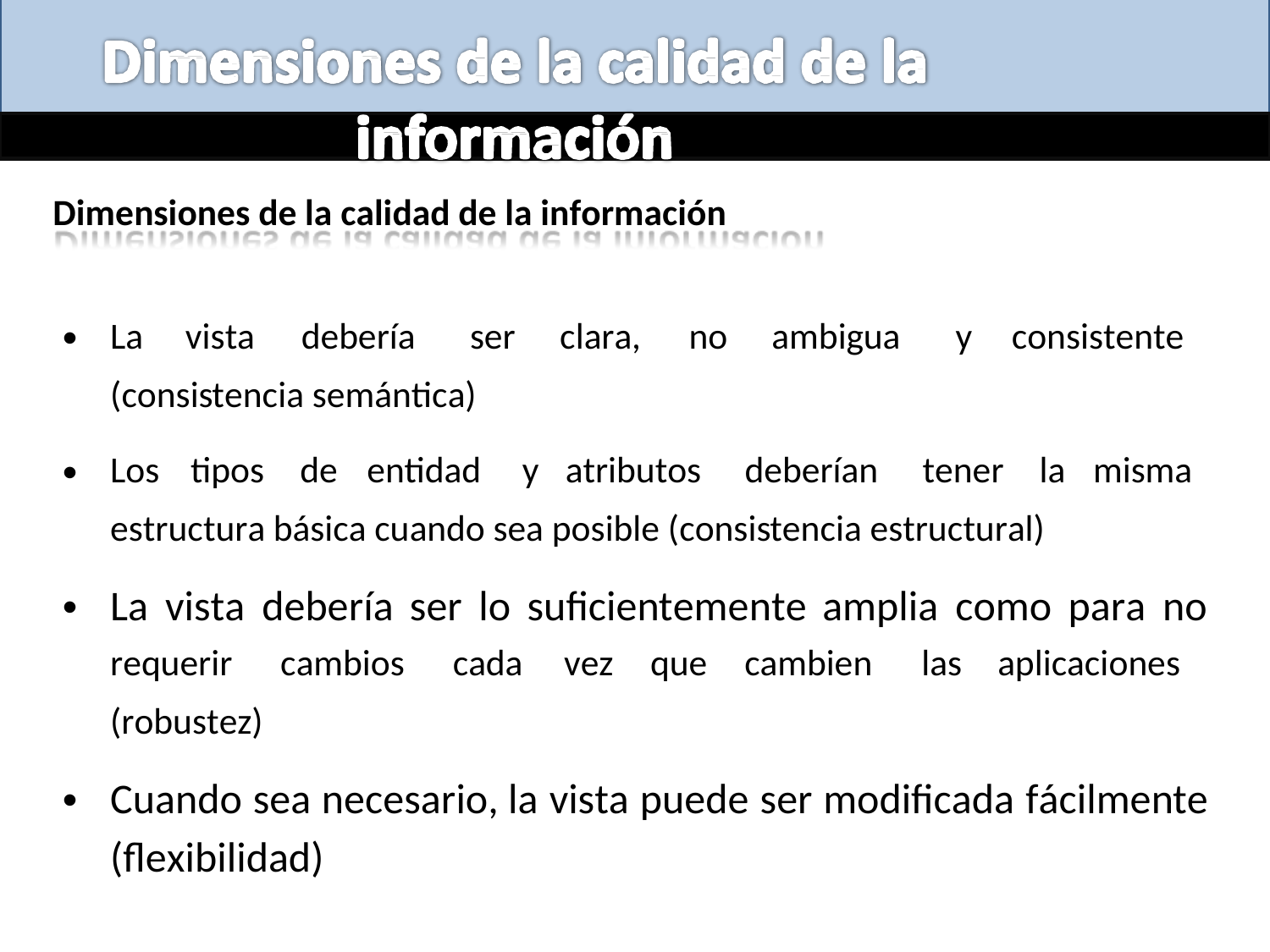

Dimensiones de la calidad de la información

•
La
vista
debería
ser	clara,
no	ambigua
y
consistente
(consistencia semántica)
•
Los
tipos	de
entidad
y
atributos
deberían
tener
la
misma
estructura básica cuando sea posible (consistencia estructural)
La vista debería ser lo suficientemente amplia como para no
•
requerir
cambios
cada	vez	que
cambien
las
aplicaciones
(robustez)
Cuando sea necesario, la vista puede ser modificada fácilmente
(flexibilidad)
•